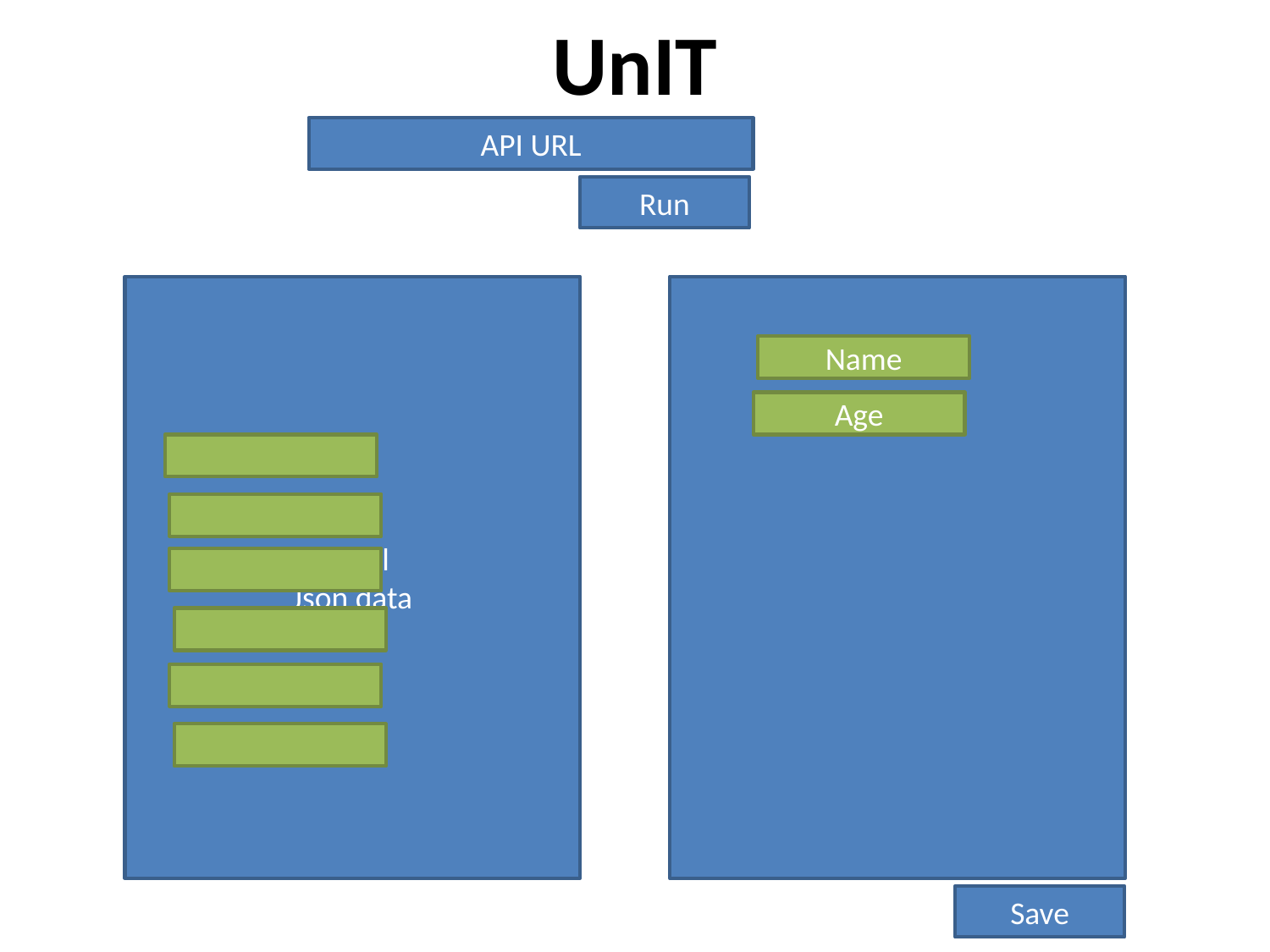

UnIT
API URL
Run

Actual
Json data
Name
Age

Save